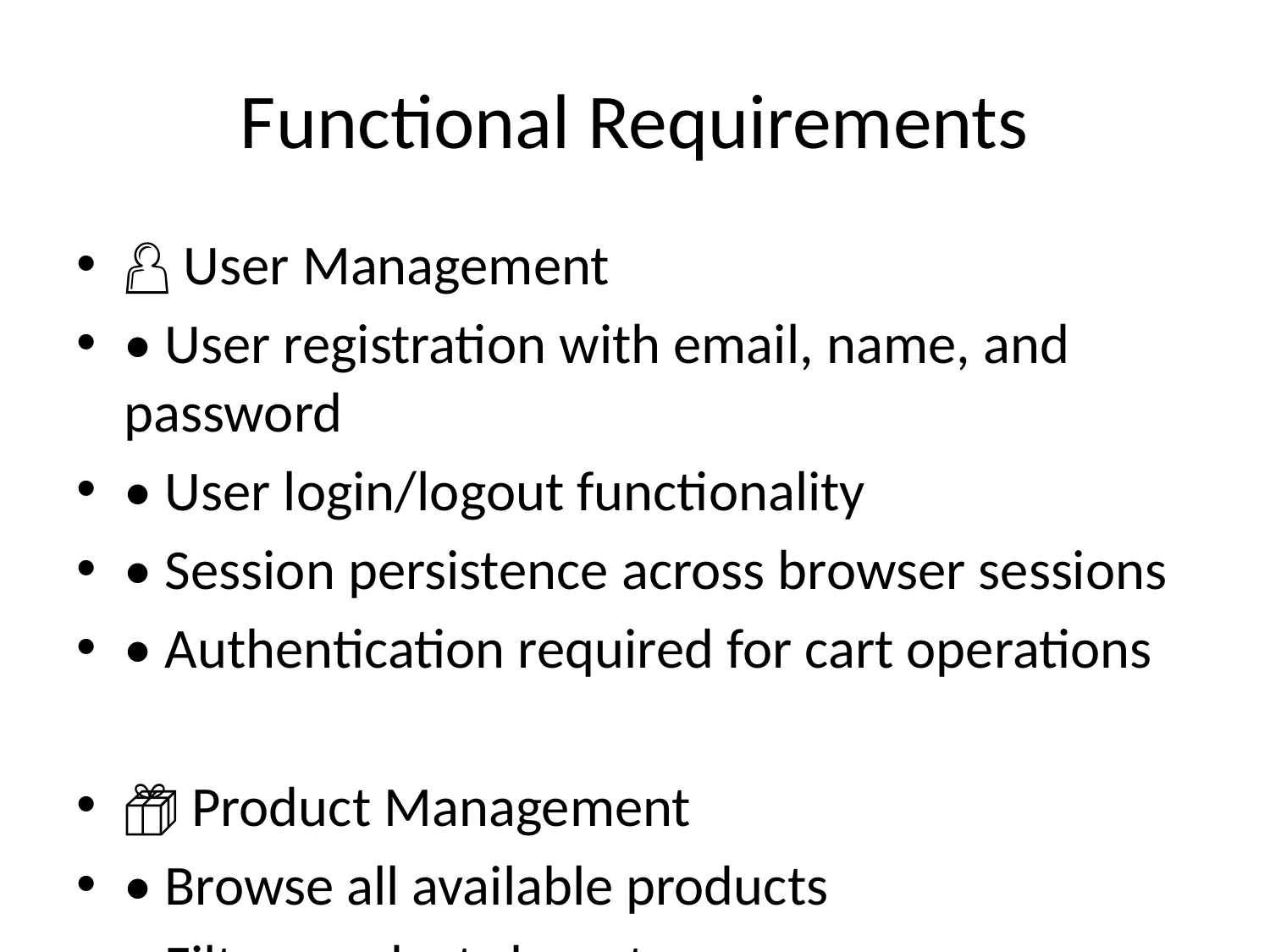

# Functional Requirements
👤 User Management
• User registration with email, name, and password
• User login/logout functionality
• Session persistence across browser sessions
• Authentication required for cart operations

📦 Product Management
• Browse all available products
• Filter products by category
• Search products by name
• View detailed product information

🛒 Shopping Cart
• Add products to cart (authenticated users)
• View cart contents and total
• Update product quantities
• Remove products and clear entire cart
• Cart persistence across sessions